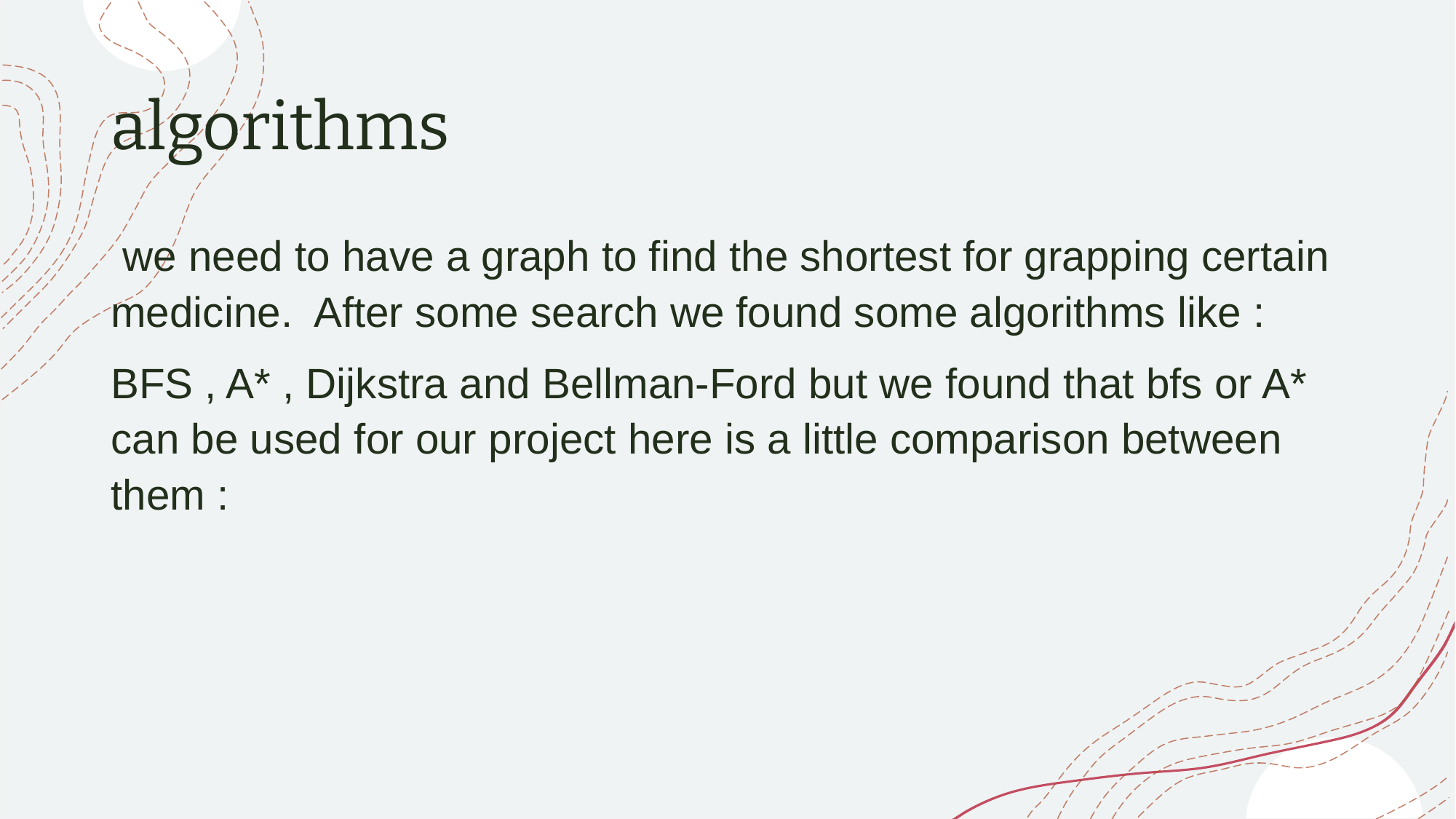

# algorithms
 we need to have a graph to find the shortest for grapping certain medicine.  After some search we found some algorithms like :
BFS , A* , Dijkstra and Bellman-Ford but we found that bfs or A* can be used for our project here is a little comparison between them :